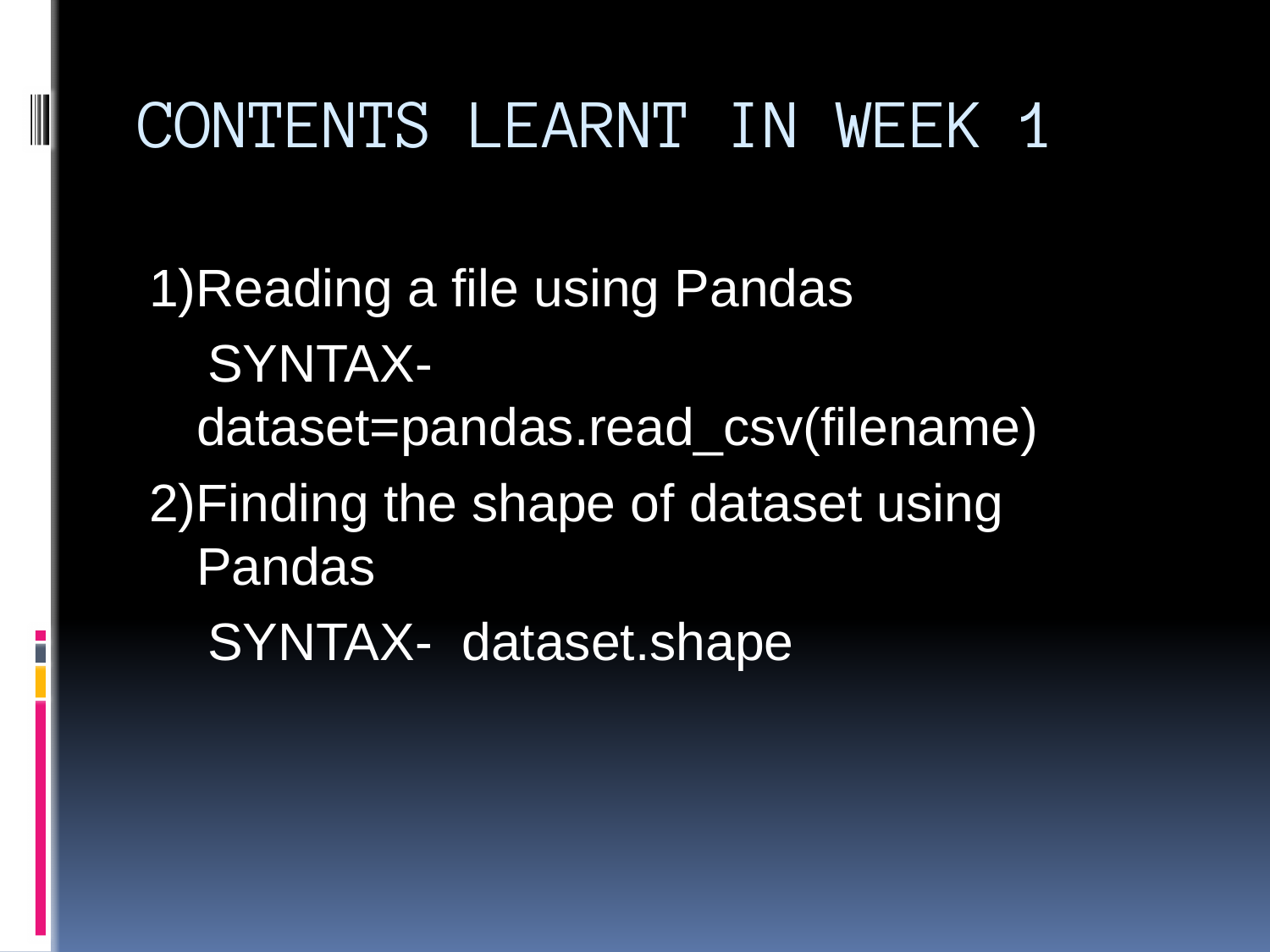

# CONTENTS LEARNT IN WEEK 1
1)Reading a file using Pandas
    SYNTAX-  dataset=pandas.read_csv(filename)
2)Finding the shape of dataset using Pandas
    SYNTAX-  dataset.shape